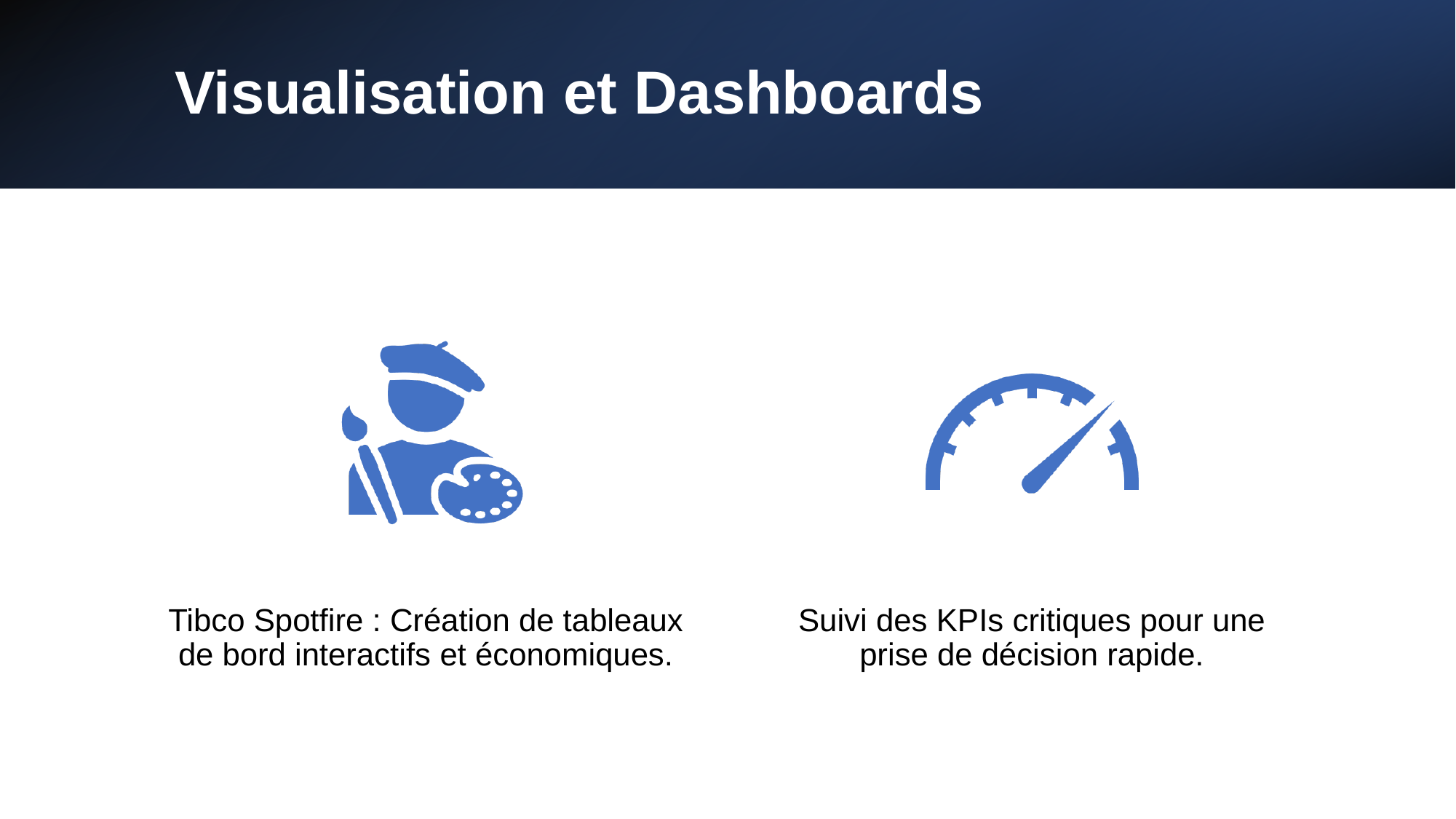

# Visualisation et Dashboards
Tibco Spotfire : Création de tableaux de bord interactifs et économiques.
Suivi des KPIs critiques pour une prise de décision rapide.